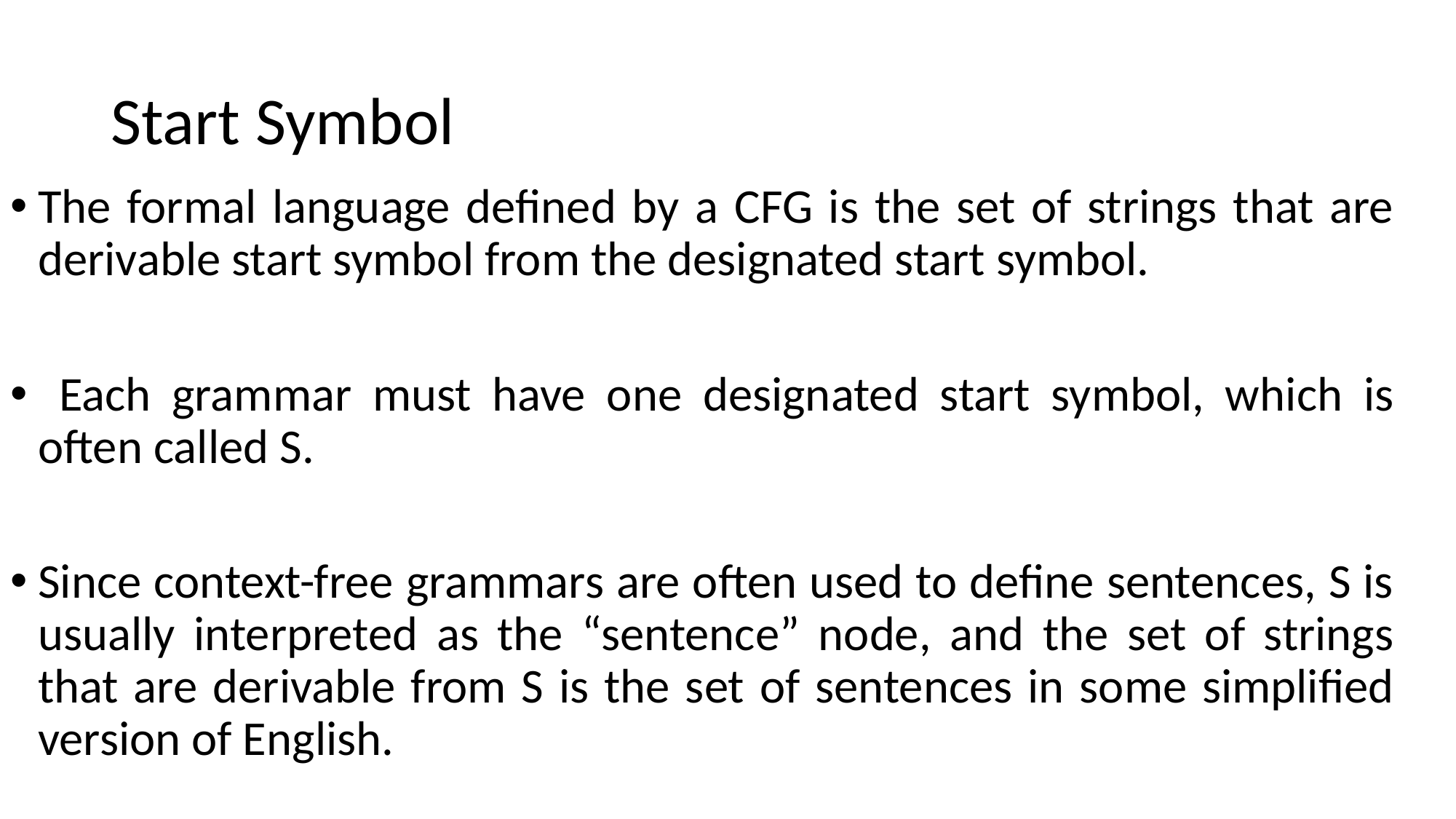

# Start Symbol
The formal language defined by a CFG is the set of strings that are derivable start symbol from the designated start symbol.

 Each grammar must have one designated start symbol, which is often called S.

Since context-free grammars are often used to define sentences, S is usually interpreted as the “sentence” node, and the set of strings that are derivable from S is the set of sentences in some simplified version of English.